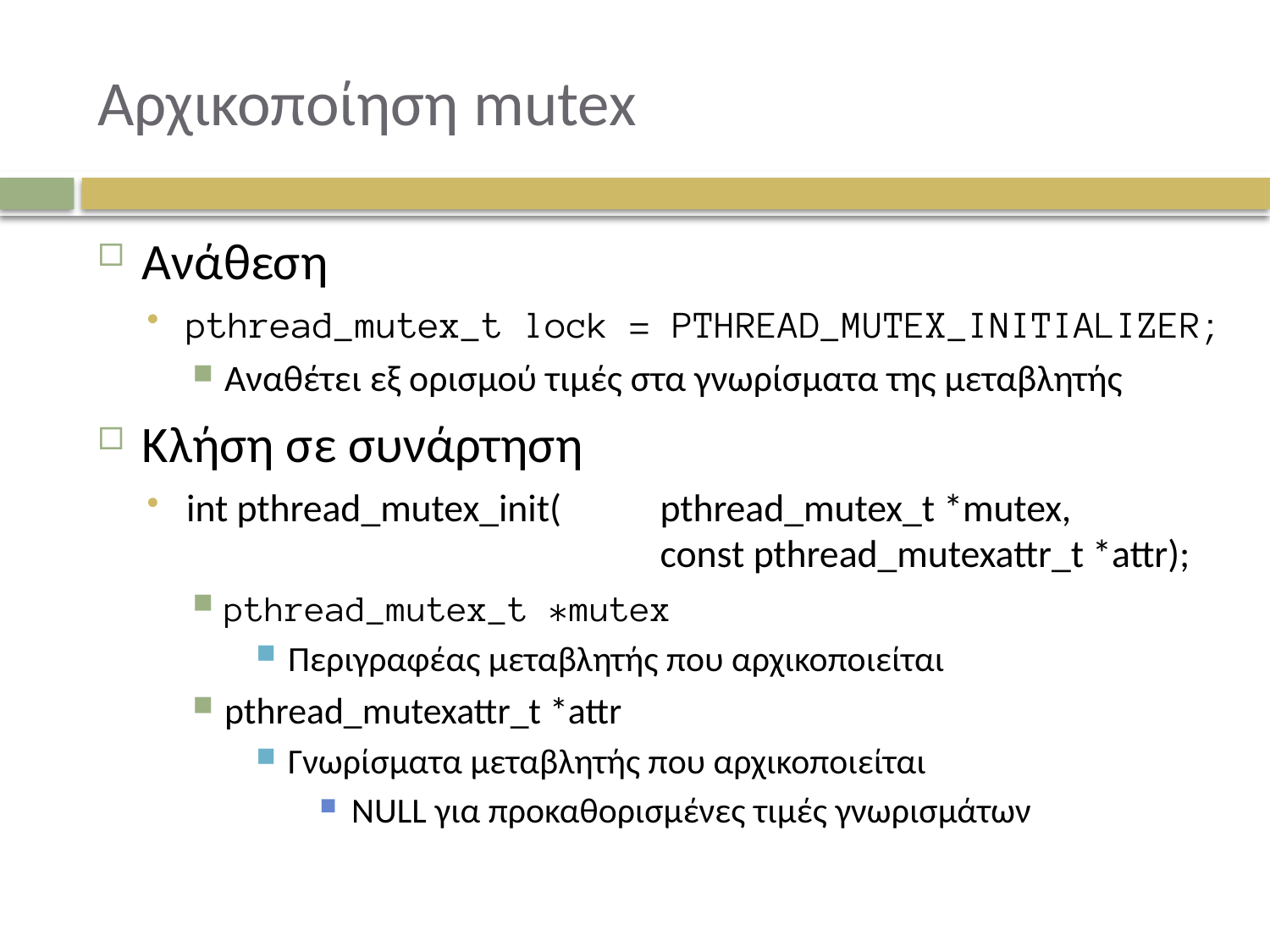

# Αρχικοποίηση mutex
Ανάθεση
pthread_mutex_t lock = PTHREAD_MUTEX_INITIALIZER;
Αναθέτει εξ ορισμού τιμές στα γνωρίσματα της μεταβλητής
Κλήση σε συνάρτηση
int pthread_mutex_init(	pthread_mutex_t *mutex,
	const pthread_mutexattr_t *attr);
pthread_mutex_t *mutex
Περιγραφέας μεταβλητής που αρχικοποιείται
pthread_mutexattr_t *attr
Γνωρίσματα μεταβλητής που αρχικοποιείται
NULL για προκαθορισμένες τιμές γνωρισμάτων